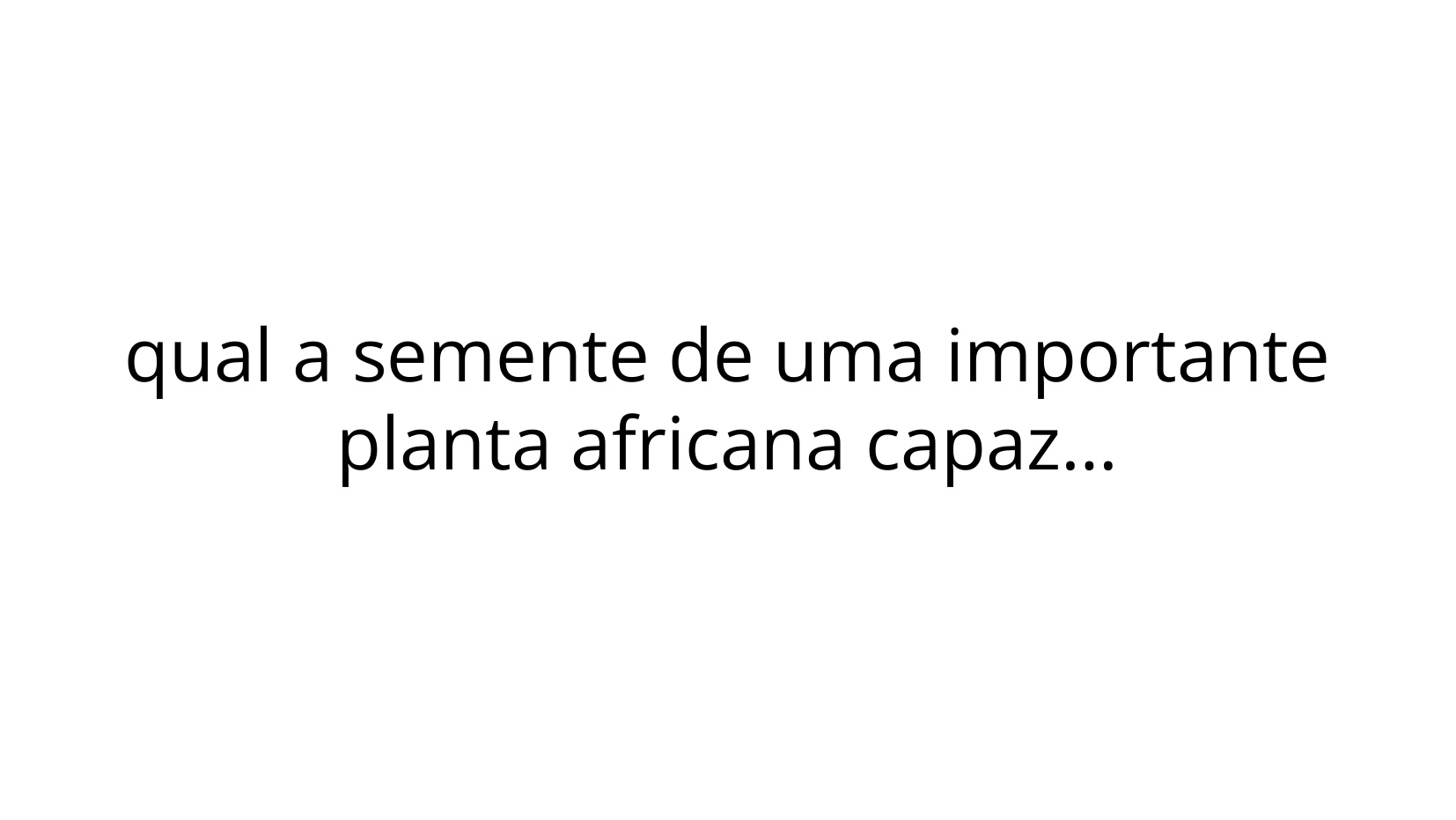

qual a semente de uma importante planta africana capaz…